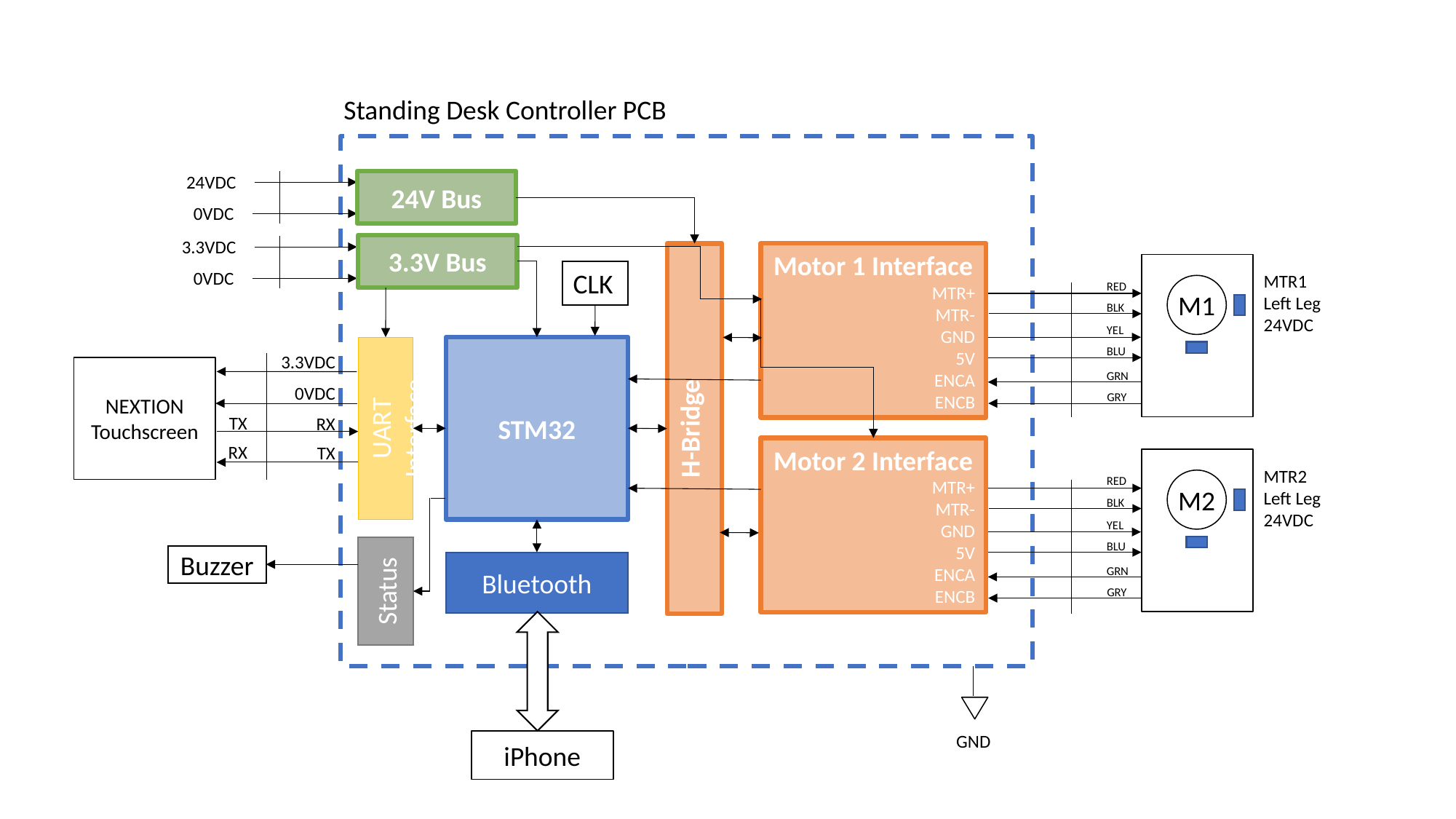

Standing Desk Controller PCB

24VDC
24V Bus
0VDC
3.3VDC
3.3V Bus
Motor 1 Interface
MTR+
MTR-
GND
5V
ENCA
ENCB
H-Bridge

RED
M1
BLK

YEL
BLU

GRN
GRY
0VDC
CLK
MTR1
Left Leg
24VDC
UART Interface
STM32
3.3VDC
NEXTION
Touchscreen
0VDC
TX
RX
RX
TX
Motor 2 Interface
MTR+
MTR-
GND
5V
ENCA
ENCB

RED
M2
BLK

YEL
BLU

GRN
GRY
MTR2
Left Leg
24VDC
Status
Buzzer
Bluetooth

GND
iPhone